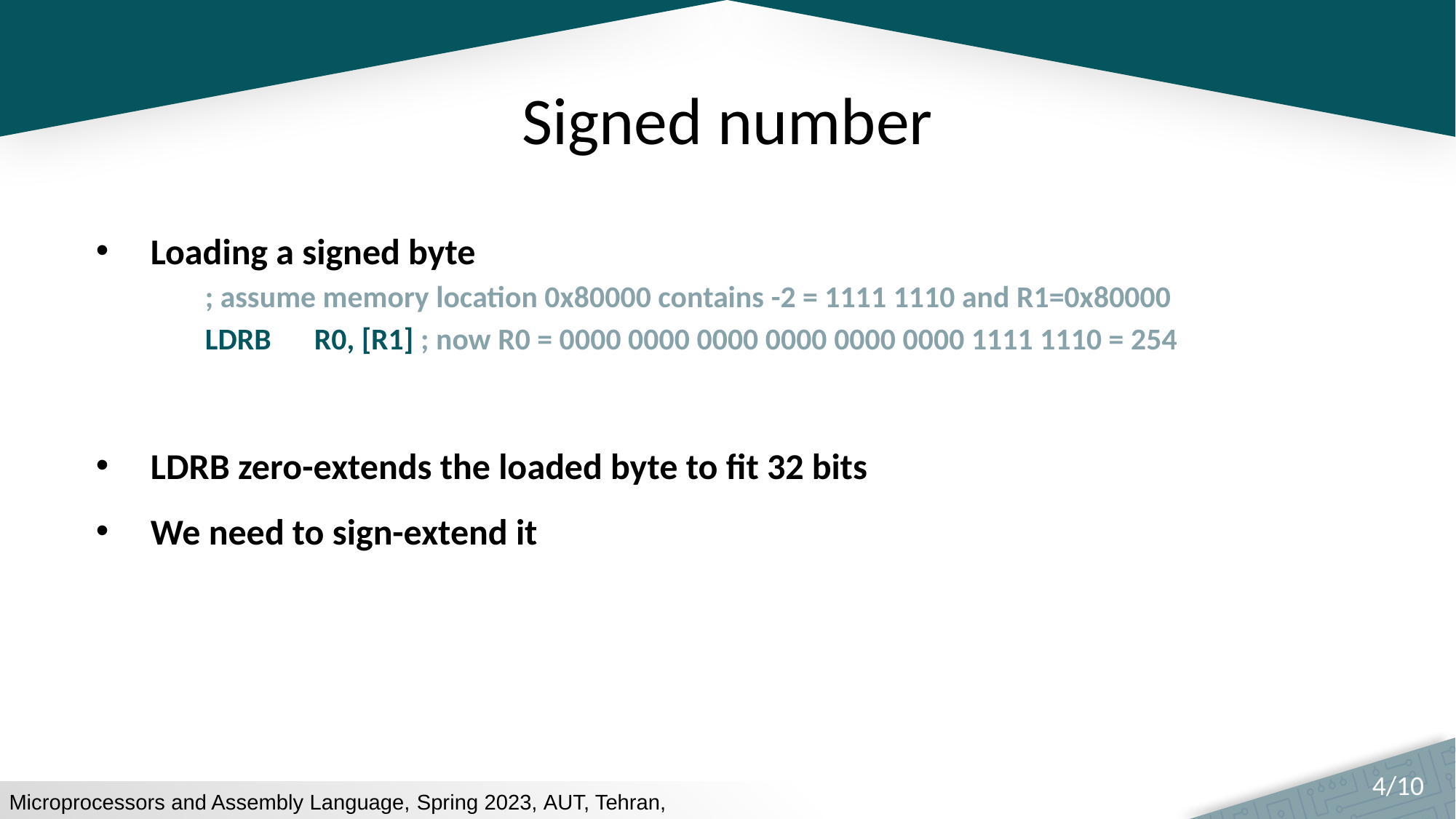

Signed number
Loading a signed byte
; assume memory location 0x80000 contains -2 = 1111 1110 and R1=0x80000
LDRB 	R0, [R1] ; now R0 = 0000 0000 0000 0000 0000 0000 1111 1110 = 254

LDRB zero-extends the loaded byte to fit 32 bits
We need to sign-extend it
4/10